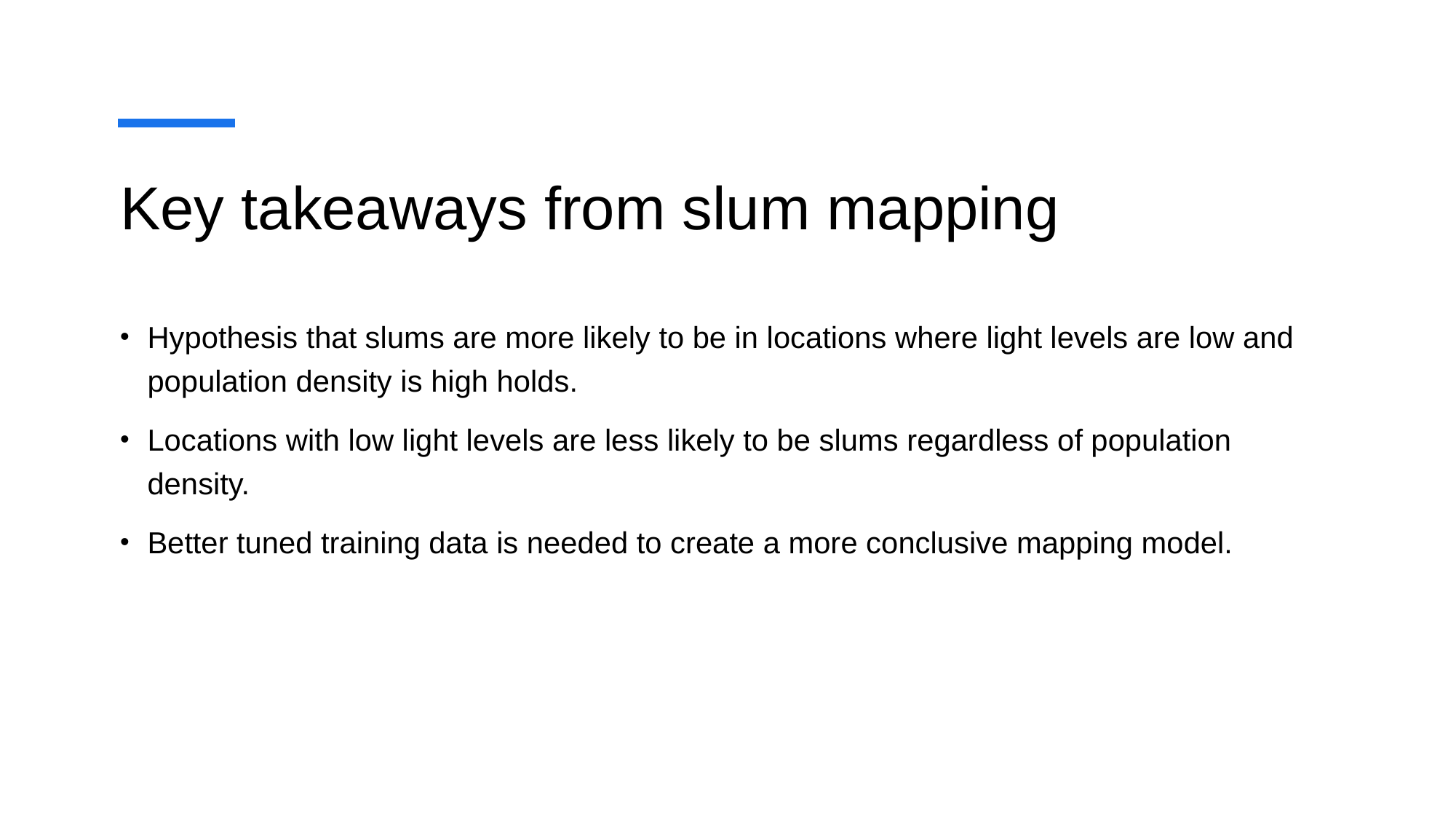

# Key takeaways from slum mapping
Hypothesis that slums are more likely to be in locations where light levels are low and population density is high holds.
Locations with low light levels are less likely to be slums regardless of population density.
Better tuned training data is needed to create a more conclusive mapping model.